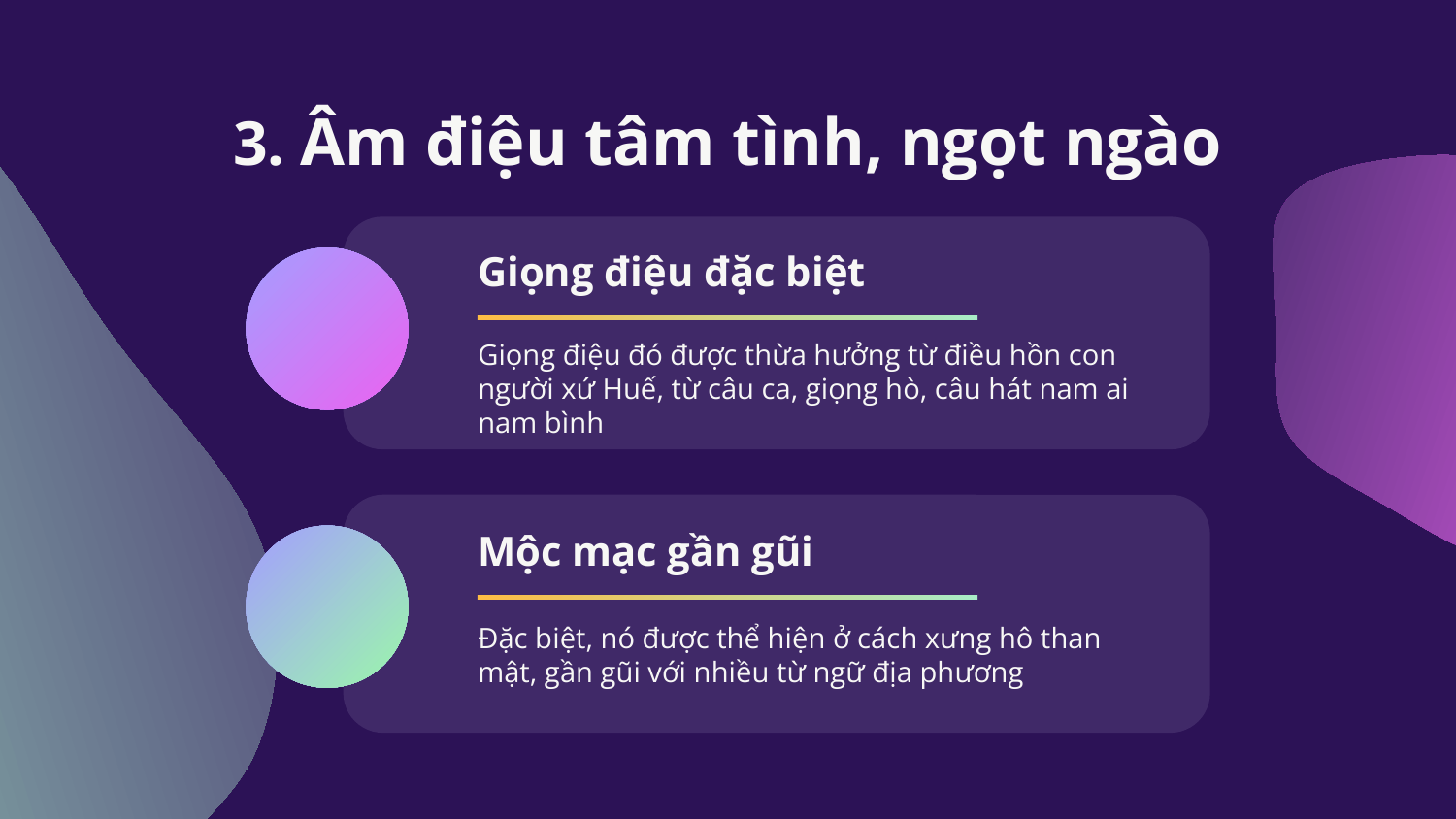

# 3. Âm điệu tâm tình, ngọt ngào

Giọng điệu đặc biệt

Giọng điệu đó được thừa hưởng từ điều hồn con người xứ Huế, từ câu ca, giọng hò, câu hát nam ai nam bình

Mộc mạc gần gũi

Đặc biệt, nó được thể hiện ở cách xưng hô than mật, gần gũi với nhiều từ ngữ địa phương